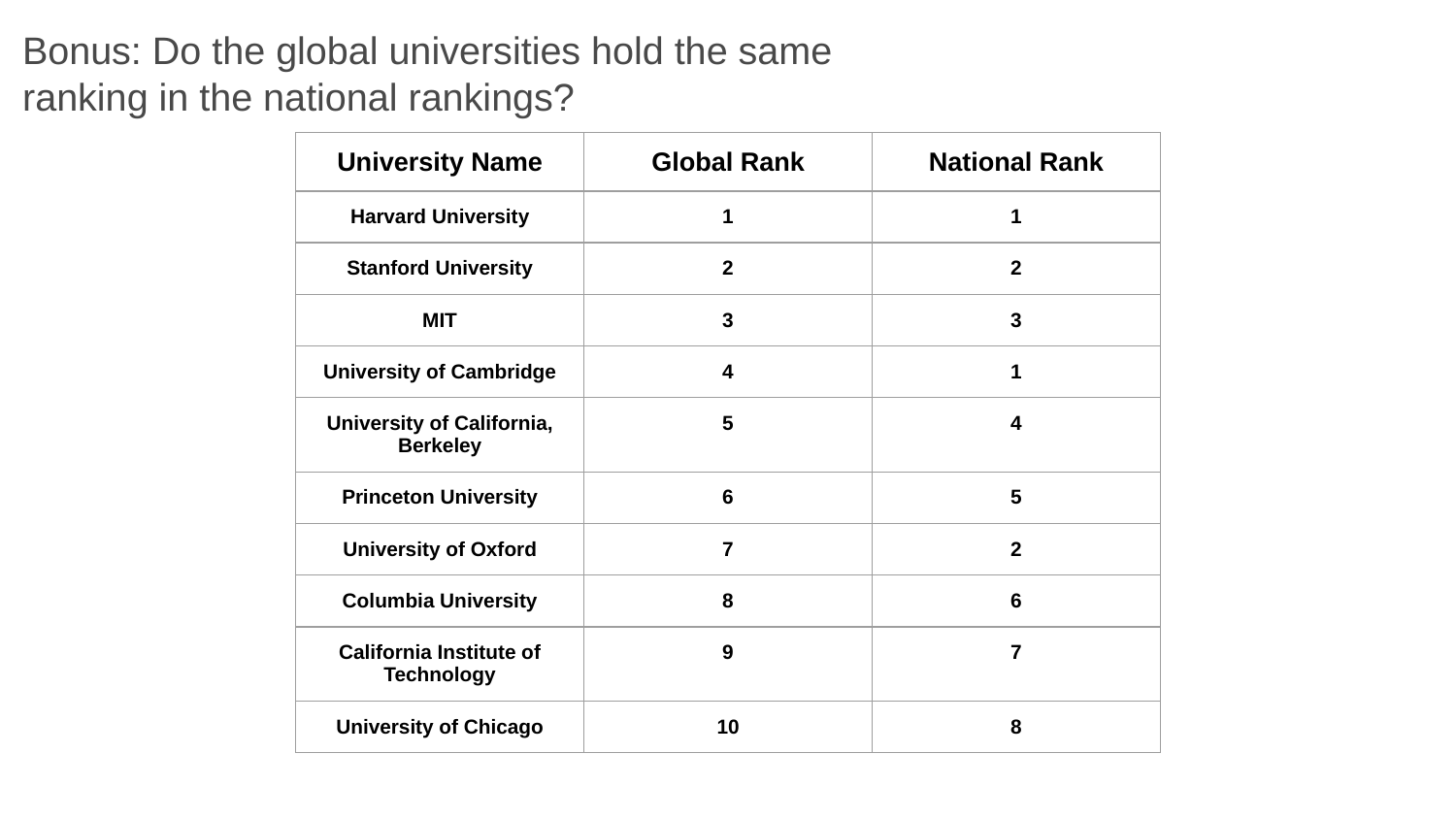

Bonus: Do the global universities hold the same ranking in the national rankings?
| University Name | Global Rank | National Rank |
| --- | --- | --- |
| Harvard University | 1 | 1 |
| Stanford University | 2 | 2 |
| MIT | 3 | 3 |
| University of Cambridge | 4 | 1 |
| University of California, Berkeley | 5 | 4 |
| Princeton University | 6 | 5 |
| University of Oxford | 7 | 2 |
| Columbia University | 8 | 6 |
| California Institute of Technology | 9 | 7 |
| University of Chicago | 10 | 8 |